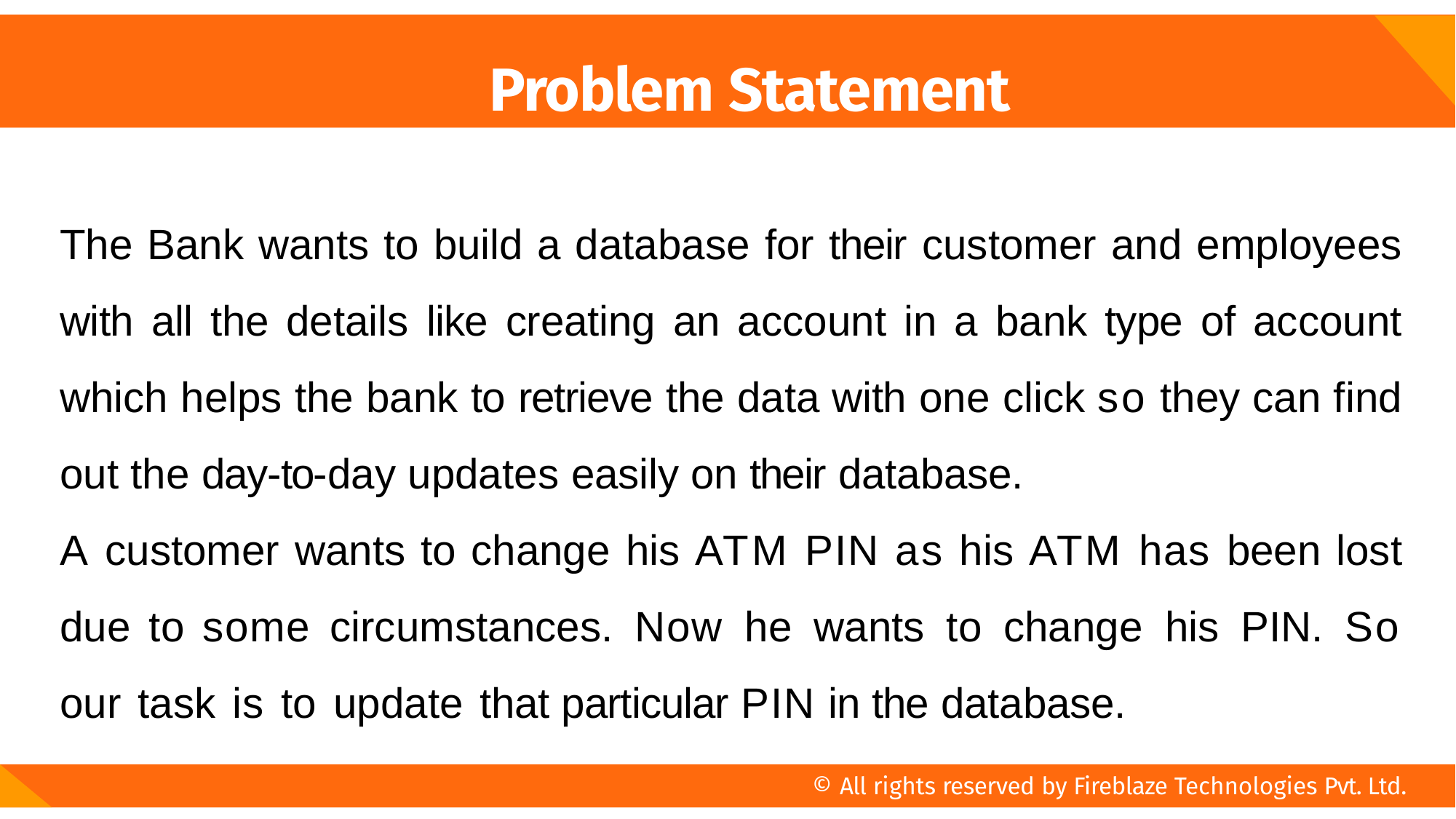

# Problem Statement
The Bank wants to build a database for their customer and employees with all the details like creating an account in a bank type of account which helps the bank to retrieve the data with one click so they can find out the day-to-day updates easily on their database.
A customer wants to change his ATM PIN as his ATM has been lost due to some circumstances. Now he wants to change his PIN. So our task is to update that particular PIN in the database.

© All rights reserved by Fireblaze Technologies Pvt. Ltd.